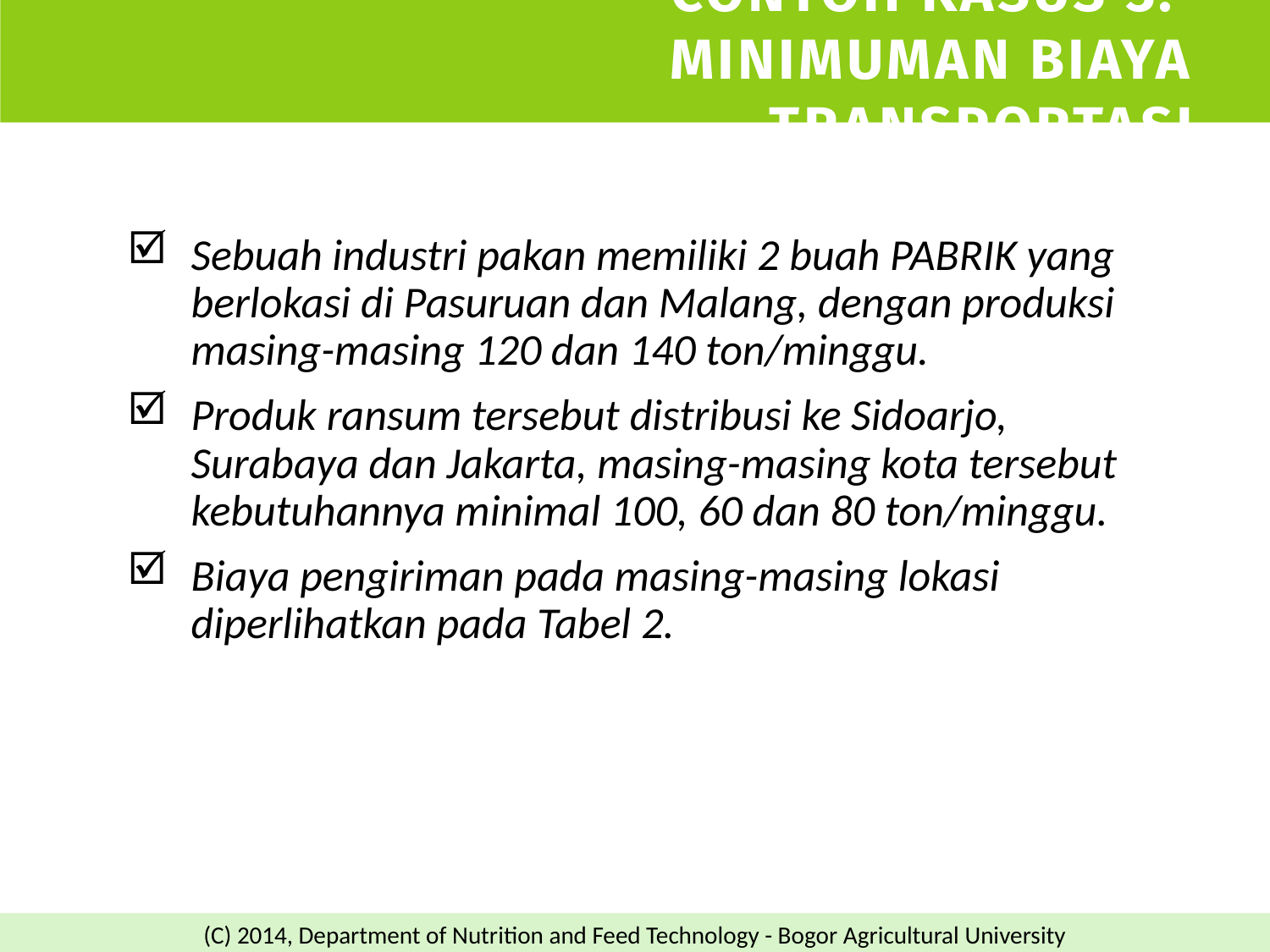

# CONTOH KASUS 3: Minimuman Biaya Transportasi
Sebuah industri pakan memiliki 2 buah PABRIK yang berlokasi di Pasuruan dan Malang, dengan produksi masing-masing 120 dan 140 ton/minggu.
Produk ransum tersebut distribusi ke Sidoarjo, Surabaya dan Jakarta, masing-masing kota tersebut kebutuhannya minimal 100, 60 dan 80 ton/minggu.
Biaya pengiriman pada masing-masing lokasi diperlihatkan pada Tabel 2.